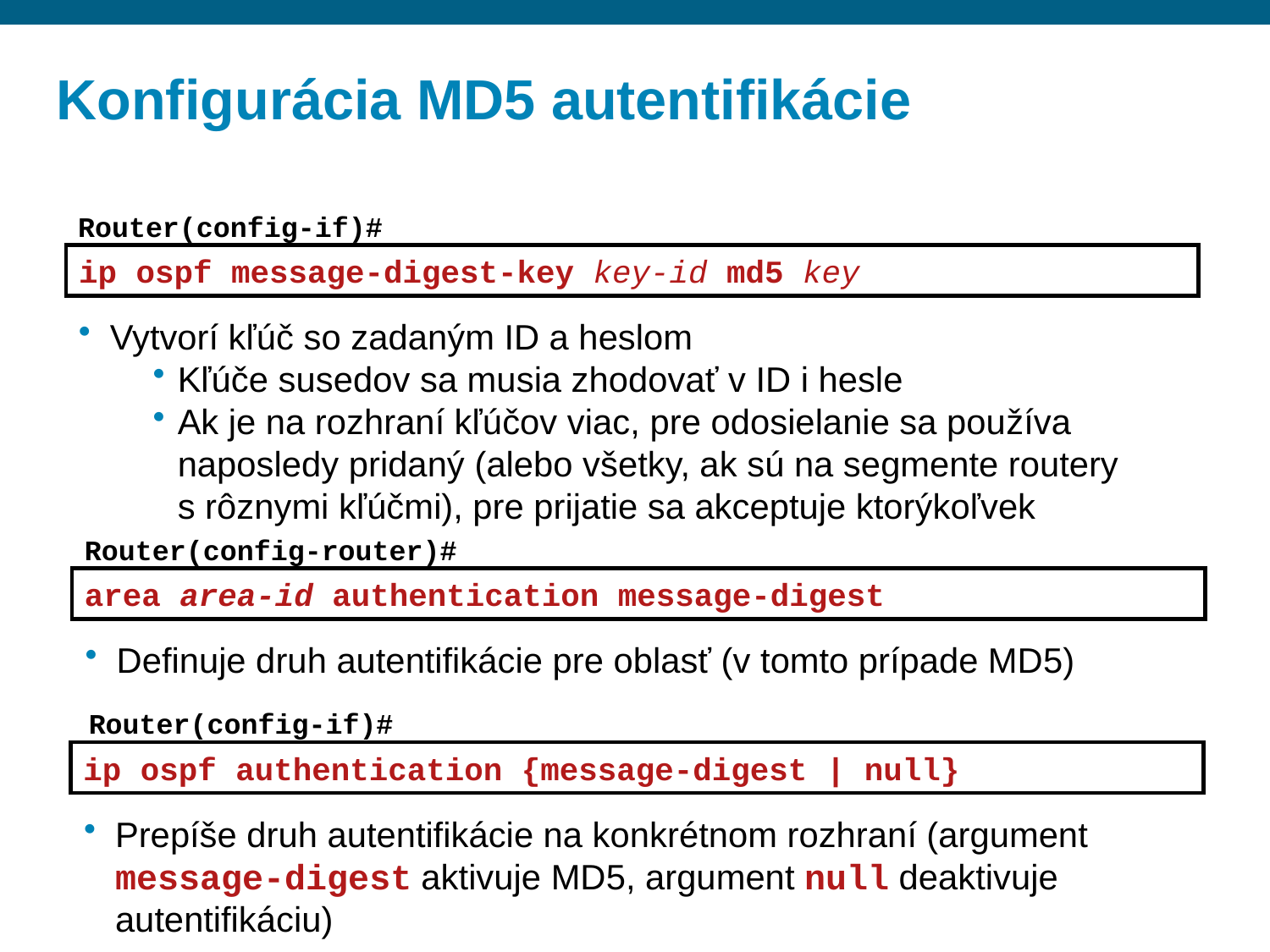

# Konfigurácia MD5 autentifikácie
Router(config-if)#
ip ospf message-digest-key key-id md5 key
Vytvorí kľúč so zadaným ID a heslom
Kľúče susedov sa musia zhodovať v ID i hesle
Ak je na rozhraní kľúčov viac, pre odosielanie sa používa naposledy pridaný (alebo všetky, ak sú na segmente routery
s rôznymi kľúčmi), pre prijatie sa akceptuje ktorýkoľvek
Router(config-router)#
area area-id authentication message-digest
Definuje druh autentifikácie pre oblasť (v tomto prípade MD5)
Router(config-if)#
ip ospf authentication {message-digest | null}
Prepíše druh autentifikácie na konkrétnom rozhraní (argument message-digest aktivuje MD5, argument null deaktivuje autentifikáciu)